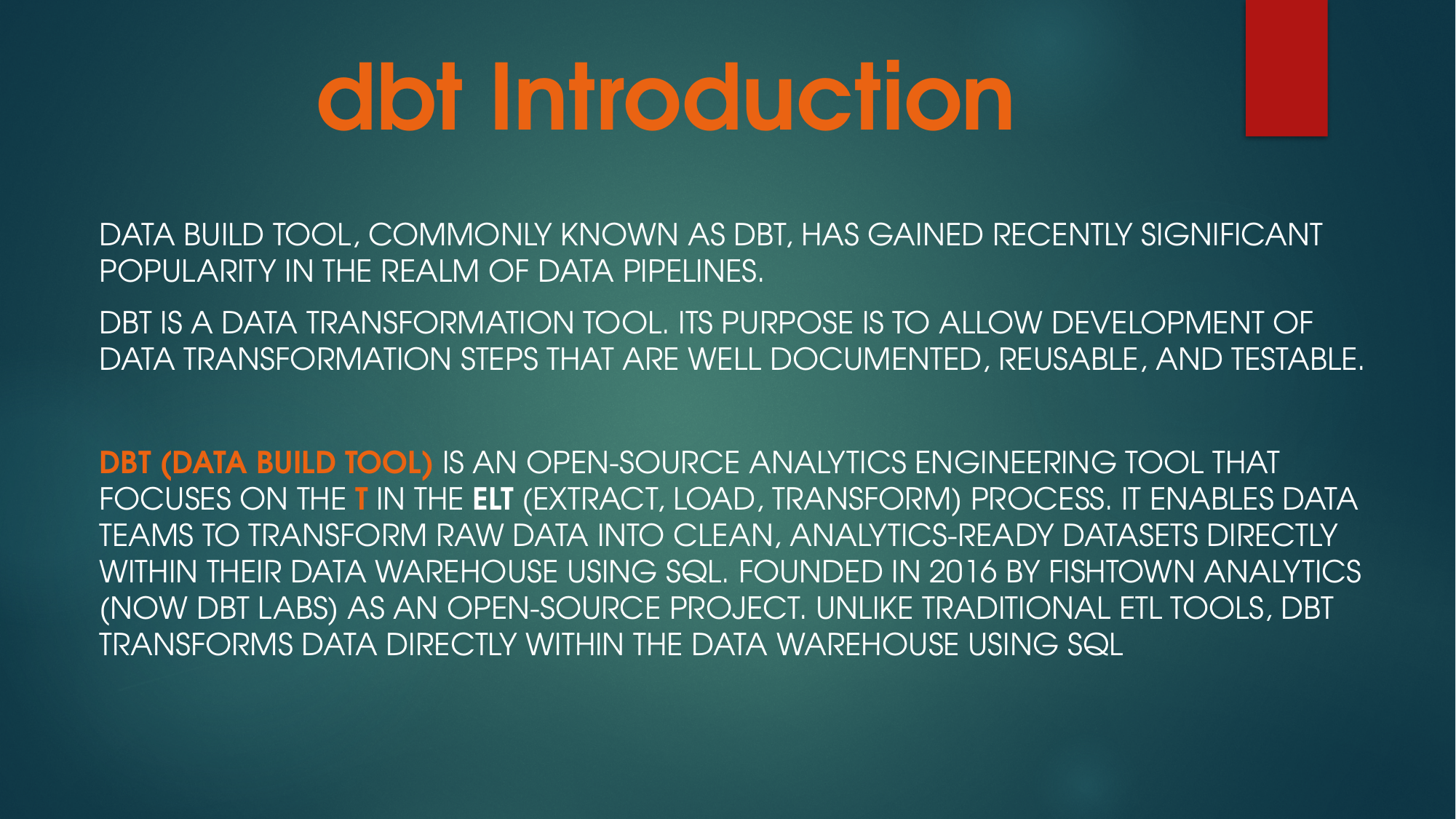

# dbt Introduction
Data Build Tool, commonly known as dbt, has gained recently significant popularity in the realm of data pipelines.
dbt is a data transformation tool. Its purpose is to allow development of data transformation steps that are well documented, reusable, and testable.

dbt (Data Build Tool) is an open-source analytics engineering tool that focuses on the T in the ELT (Extract, Load, Transform) process. It enables data teams to transform raw data into clean, analytics-ready datasets directly within their data warehouse using SQL. Founded in 2016 by Fishtown Analytics (now dbt Labs) as an open-source project. Unlike traditional ETL tools, dbt transforms data directly within the data warehouse using SQL